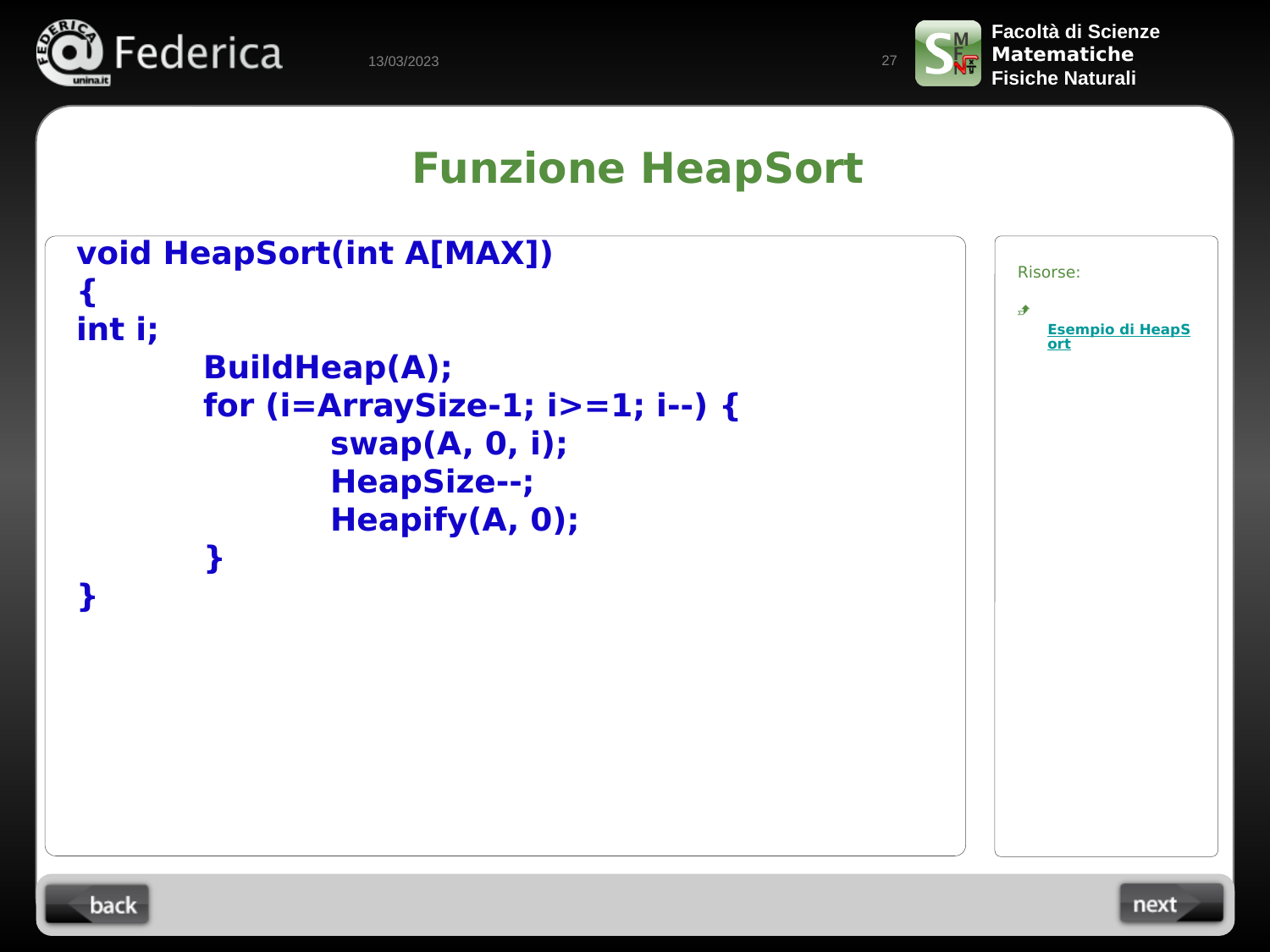

27
13/03/2023
# Funzione HeapSort
void HeapSort(int A[MAX])
{
int i;
	BuildHeap(A);
	for (i=ArraySize-1; i>=1; i--) {
		swap(A, 0, i);
		HeapSize--;
		Heapify(A, 0);
	}
}

Risorse:

 Esempio di HeapSort